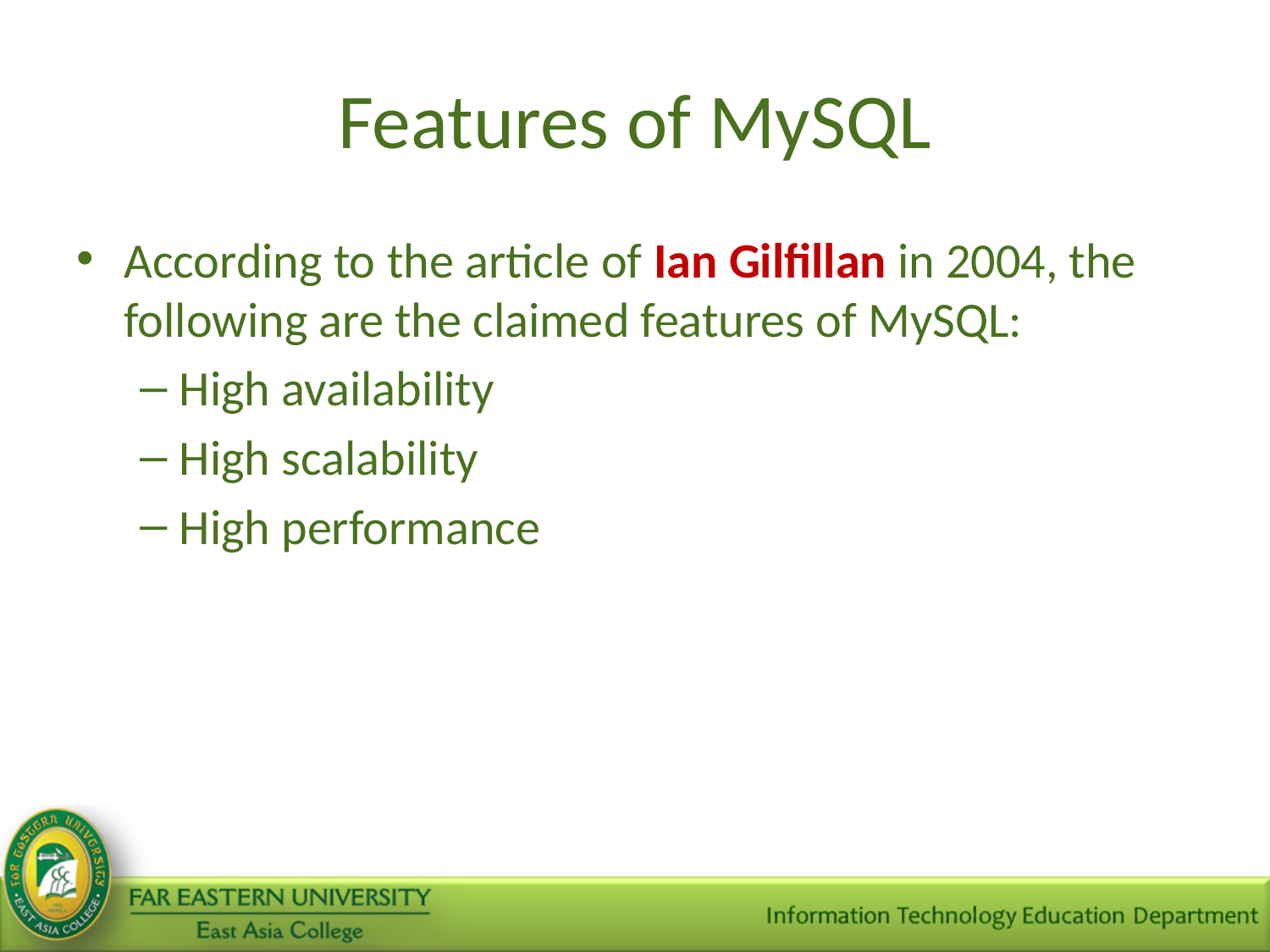

# Features of MySQL
According to the article of Ian Gilfillan in 2004, the following are the claimed features of MySQL:
High availability
High scalability
High performance